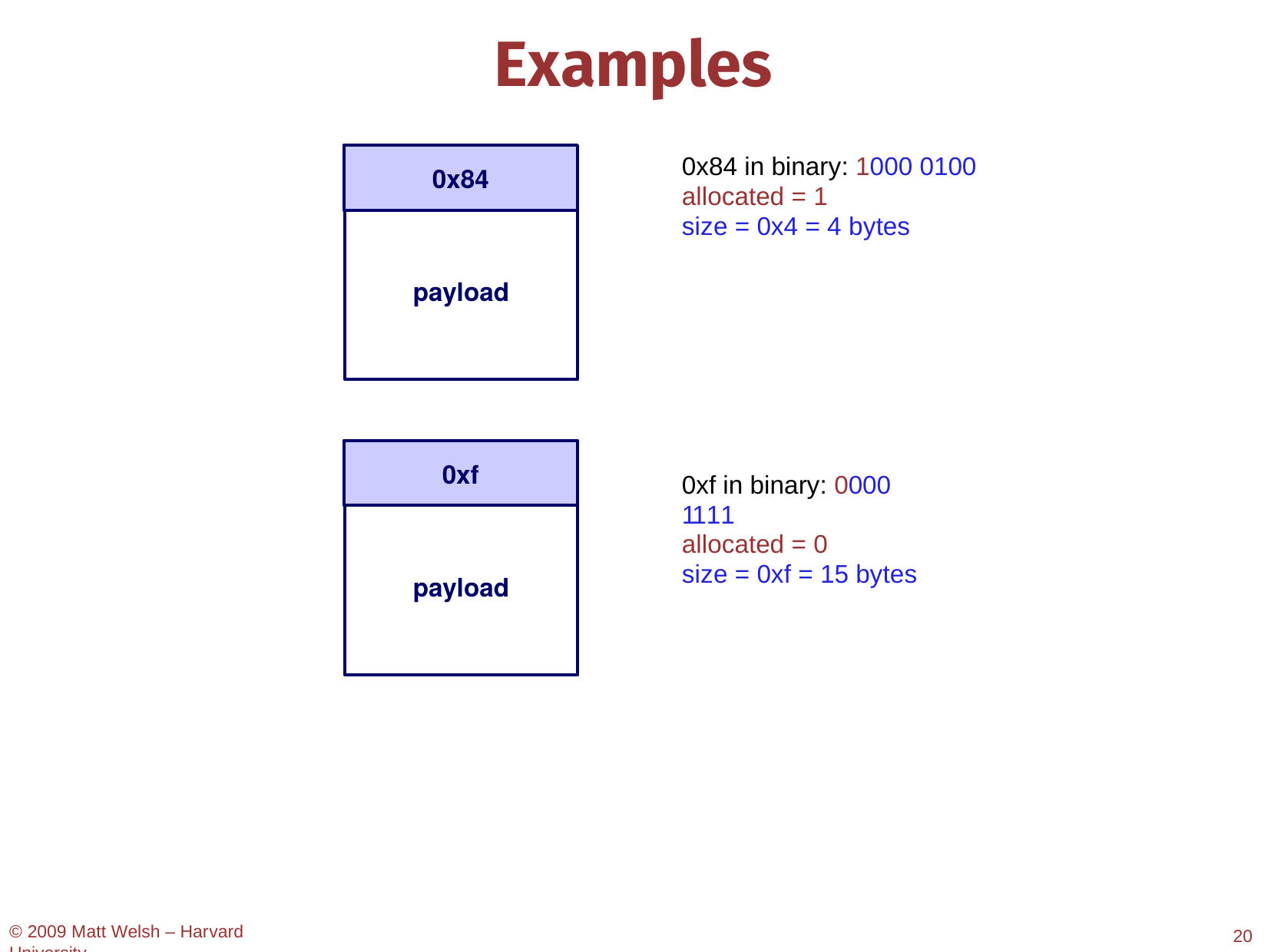

# Examples

0x84 in binary: 1000 0100
allocated = 1
size = 0x4 = 4 bytes
0x84

payload

0xf
0xf in binary: 0000 1111
allocated = 0
size = 0xf = 15 bytes

payload
© 2009 Matt Welsh – Harvard University
20